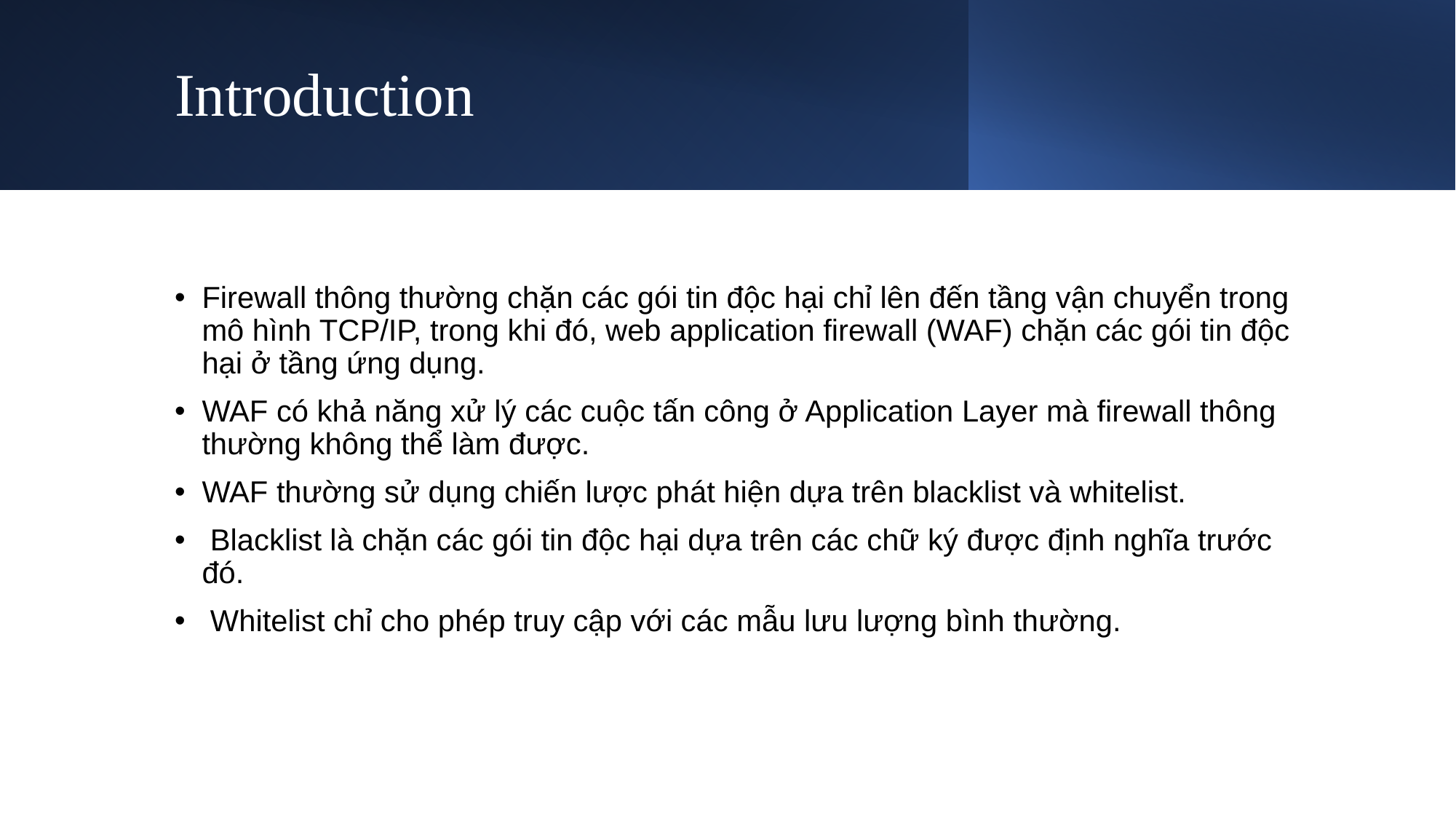

# Introduction
Firewall thông thường chặn các gói tin độc hại chỉ lên đến tầng vận chuyển trong mô hình TCP/IP, trong khi đó, web application firewall (WAF) chặn các gói tin độc hại ở tầng ứng dụng.
WAF có khả năng xử lý các cuộc tấn công ở Application Layer mà firewall thông thường không thể làm được.
WAF thường sử dụng chiến lược phát hiện dựa trên blacklist và whitelist.
 Blacklist là chặn các gói tin độc hại dựa trên các chữ ký được định nghĩa trước đó.
 Whitelist chỉ cho phép truy cập với các mẫu lưu lượng bình thường.